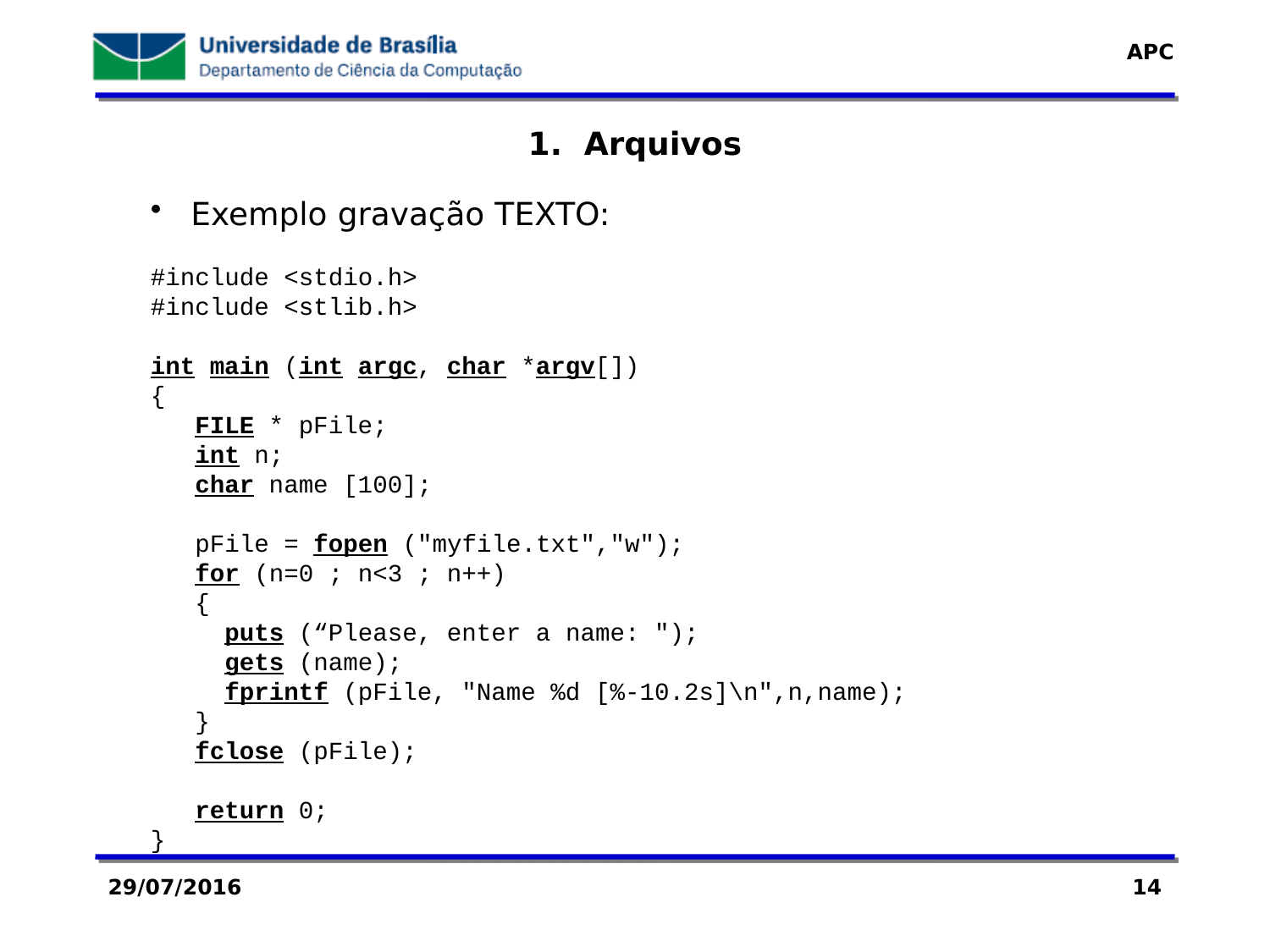

1.  Arquivos
 Exemplo gravação TEXTO:

#include <stdio.h>
#include <stlib.h>

int main (int argc, char *argv[])
{
   FILE * pFile;
   int n;
   char name [100];

   pFile = fopen ("myfile.txt","w");
   for (n=0 ; n<3 ; n++)
   {
     puts (“Please, enter a name: ");
     gets (name);
     fprintf (pFile, "Name %d [%-10.2s]\n",n,name);
   }
   fclose (pFile);

   return 0;
}

29/07/2016
14